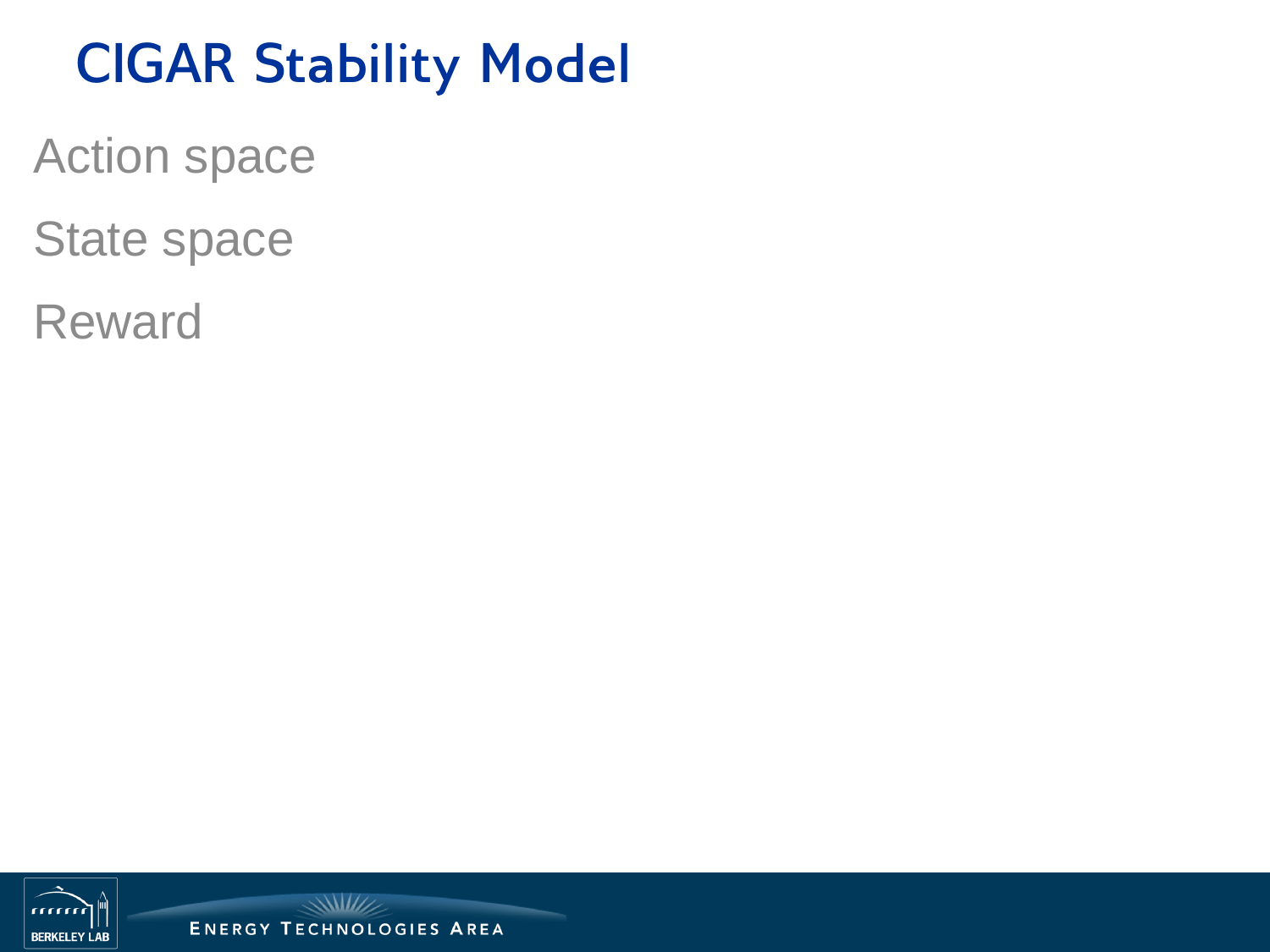

# CIGAR Stability Model
Action space
State space
Reward